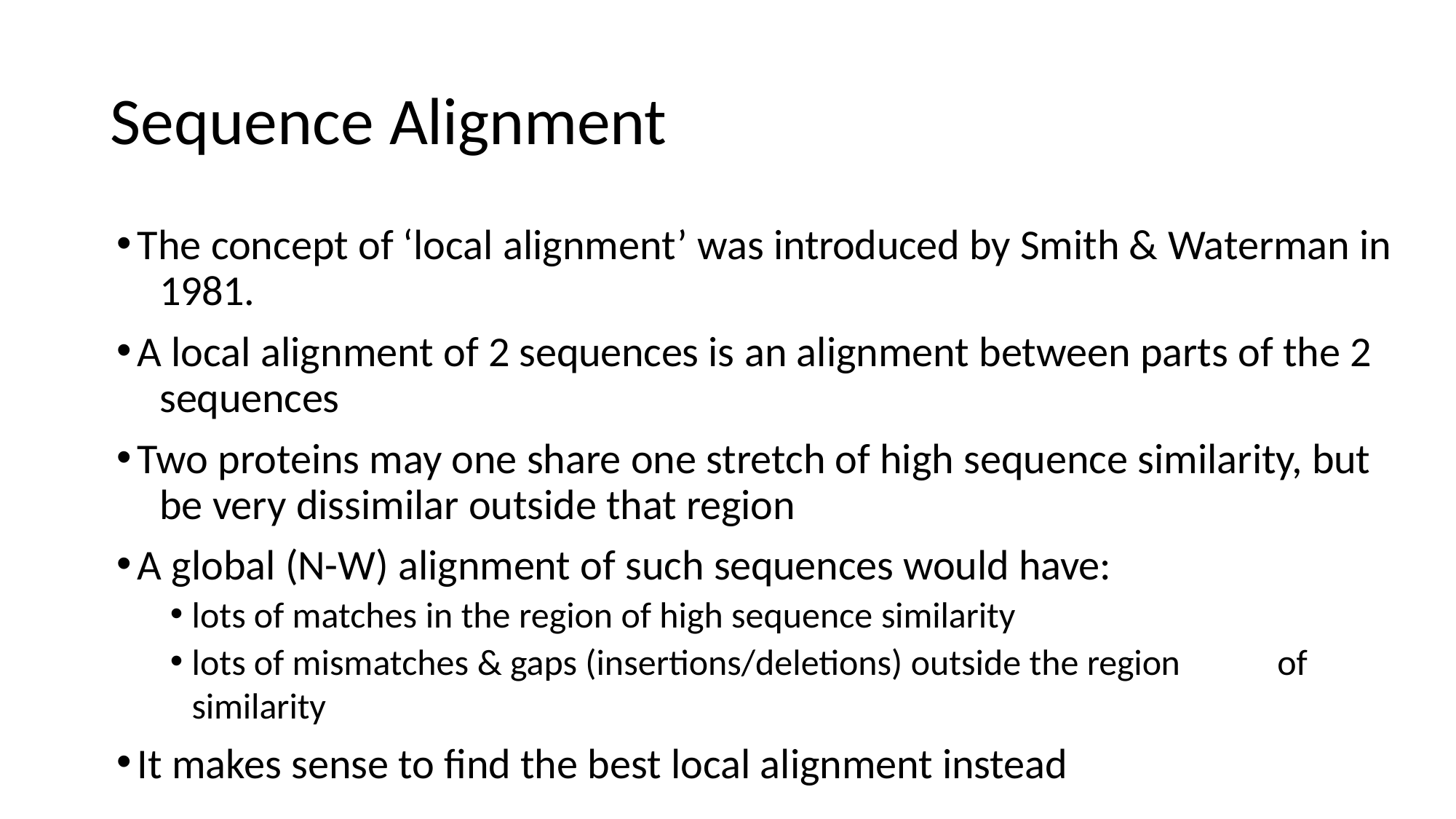

# Sequence Alignment
The concept of ‘local alignment’ was introduced by Smith & Waterman in 	1981.
A local alignment of 2 sequences is an alignment between parts of the 2 	sequences
Two proteins may one share one stretch of high sequence similarity, but 	be very dissimilar outside that region
A global (N-W) alignment of such sequences would have:
lots of matches in the region of high sequence similarity
lots of mismatches & gaps (insertions/deletions) outside the region	of similarity
It makes sense to find the best local alignment instead